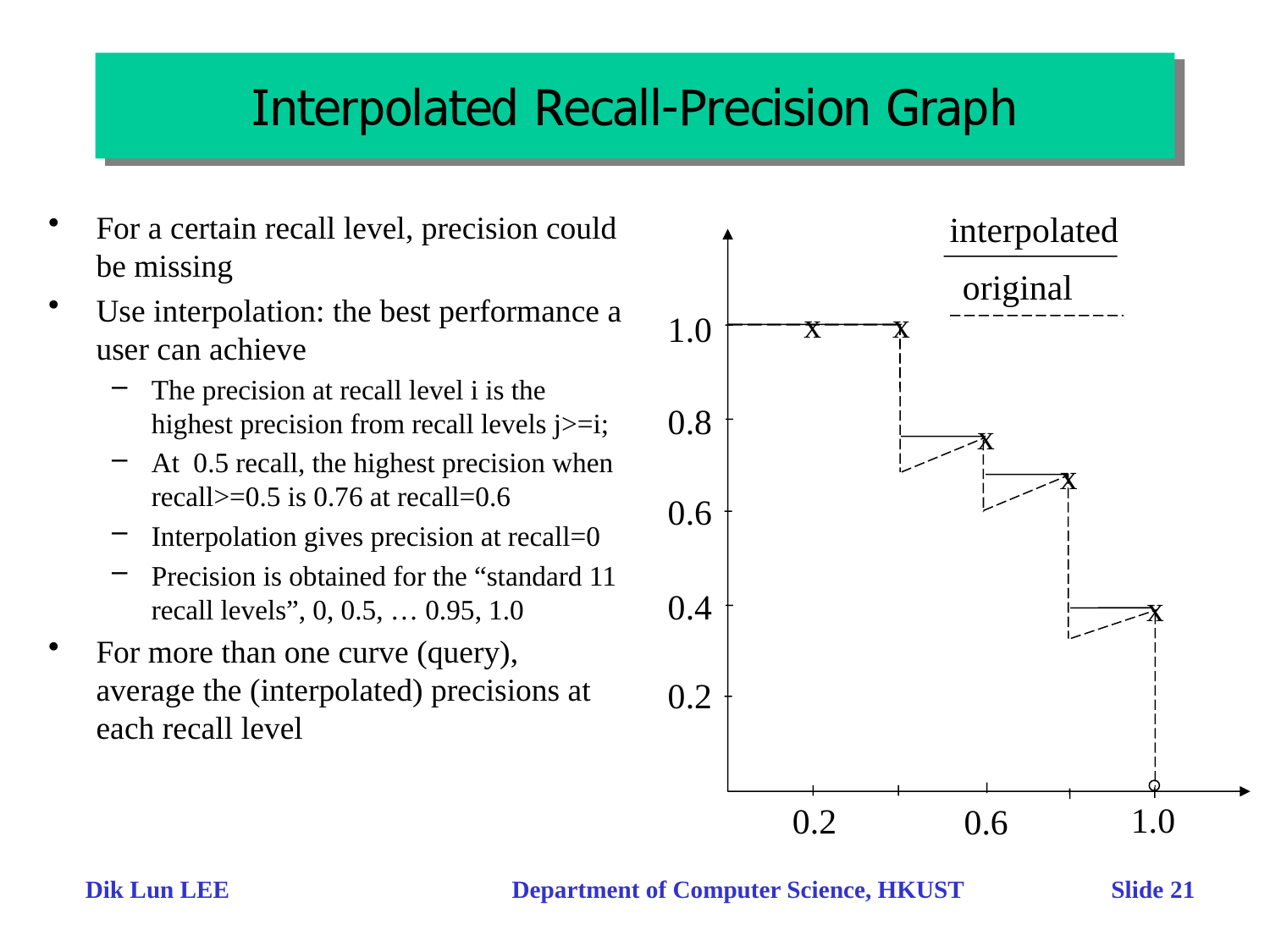

# Interpolated Recall-Precision Graph
For a certain recall level, precision could be missing
Use interpolation: the best performance a user can achieve
The precision at recall level i is the highest precision from recall levels j>=i;
At  0.5 recall, the highest precision when recall>=0.5 is 0.76 at recall=0.6
Interpolation gives precision at recall=0
Precision is obtained for the “standard 11 recall levels”, 0, 0.5, … 0.95, 1.0
For more than one curve (query), average the (interpolated) precisions at each recall level

interpolated

original
x
x
1.0

0.8
x

x

0.6

0.4
x

0.2

1.0
0.2
0.6
Dik Lun LEE                                              Department of Computer Science, HKUST                        Slide 21